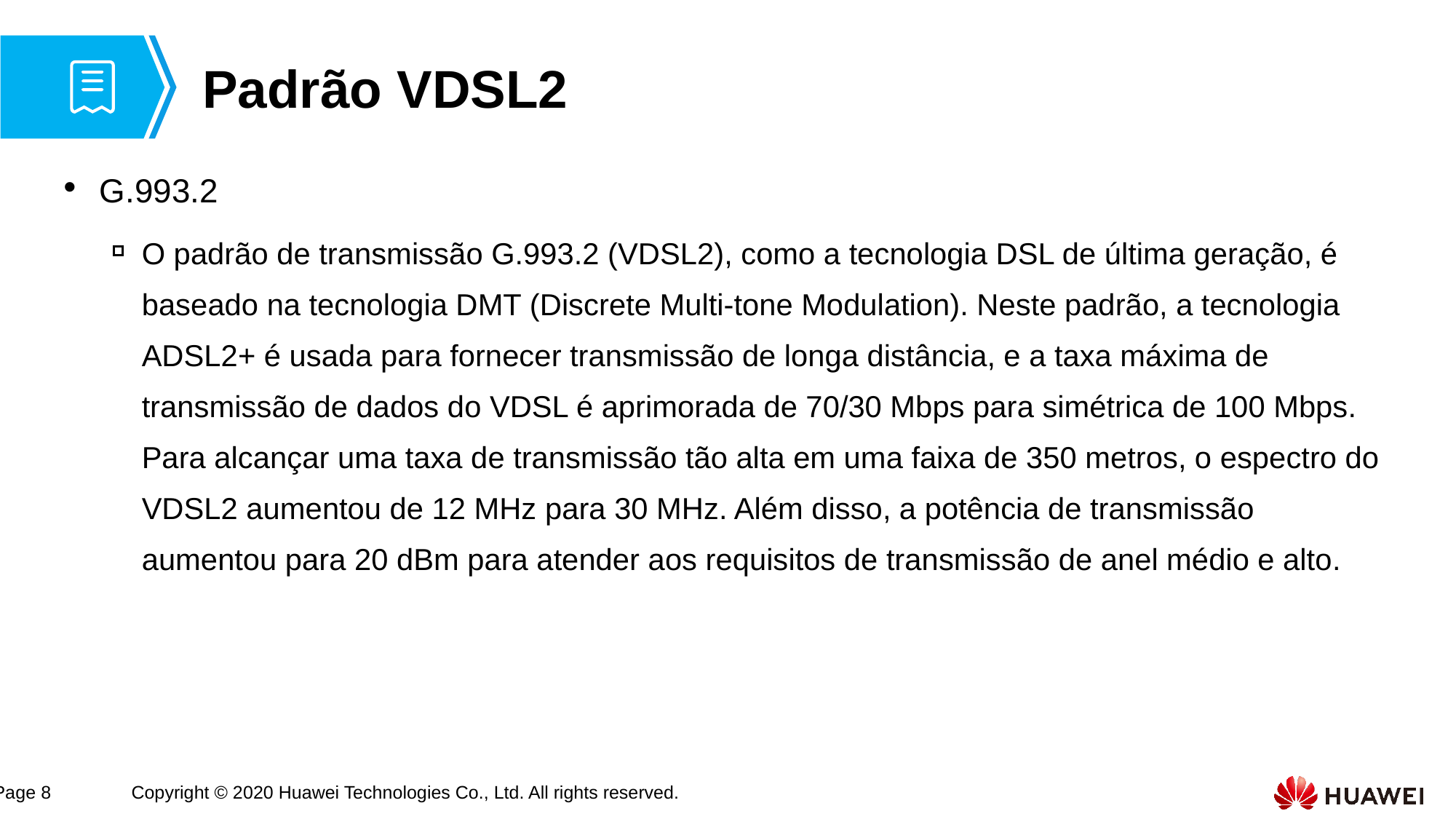

# Padrão VDSL2

G.993.2
O padrão de transmissão G.993.2 (VDSL2), como a tecnologia DSL de última geração, é baseado na tecnologia DMT (Discrete Multi-tone Modulation). Neste padrão, a tecnologia ADSL2+ é usada para fornecer transmissão de longa distância, e a taxa máxima de transmissão de dados do VDSL é aprimorada de 70/30 Mbps para simétrica de 100 Mbps. Para alcançar uma taxa de transmissão tão alta em uma faixa de 350 metros, o espectro do VDSL2 aumentou de 12 MHz para 30 MHz. Além disso, a potência de transmissão aumentou para 20 dBm para atender aos requisitos de transmissão de anel médio e alto.